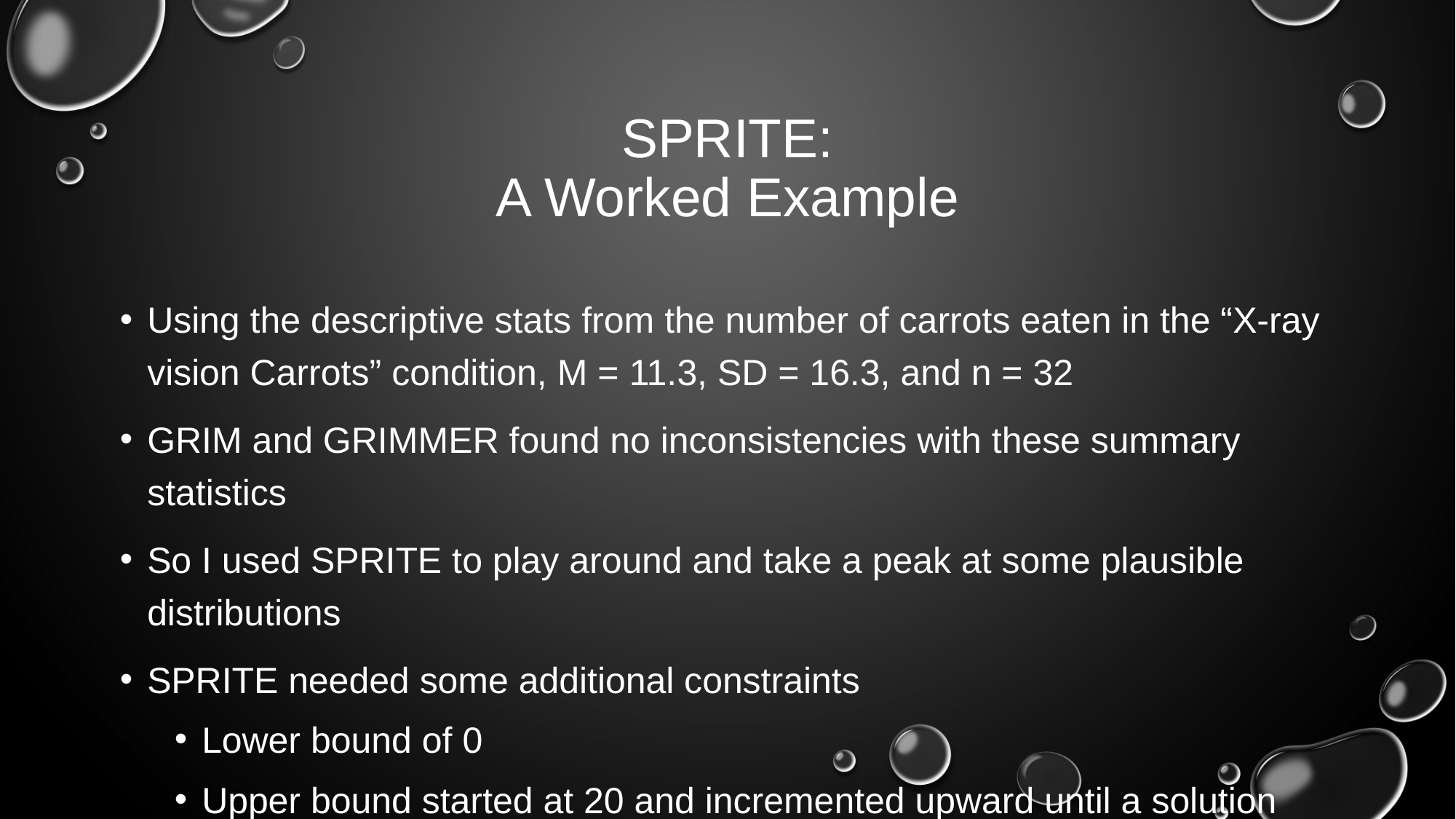

# SPRITE: A Worked Example
Using the descriptive stats from the number of carrots eaten in the “X-ray vision Carrots” condition, M = 11.3, SD = 16.3, and n = 32
GRIM and GRIMMER found no inconsistencies with these summary statistics
So I used SPRITE to play around and take a peak at some plausible distributions
SPRITE needed some additional constraints
Lower bound of 0
Upper bound started at 20 and incremented upward until a solution was found